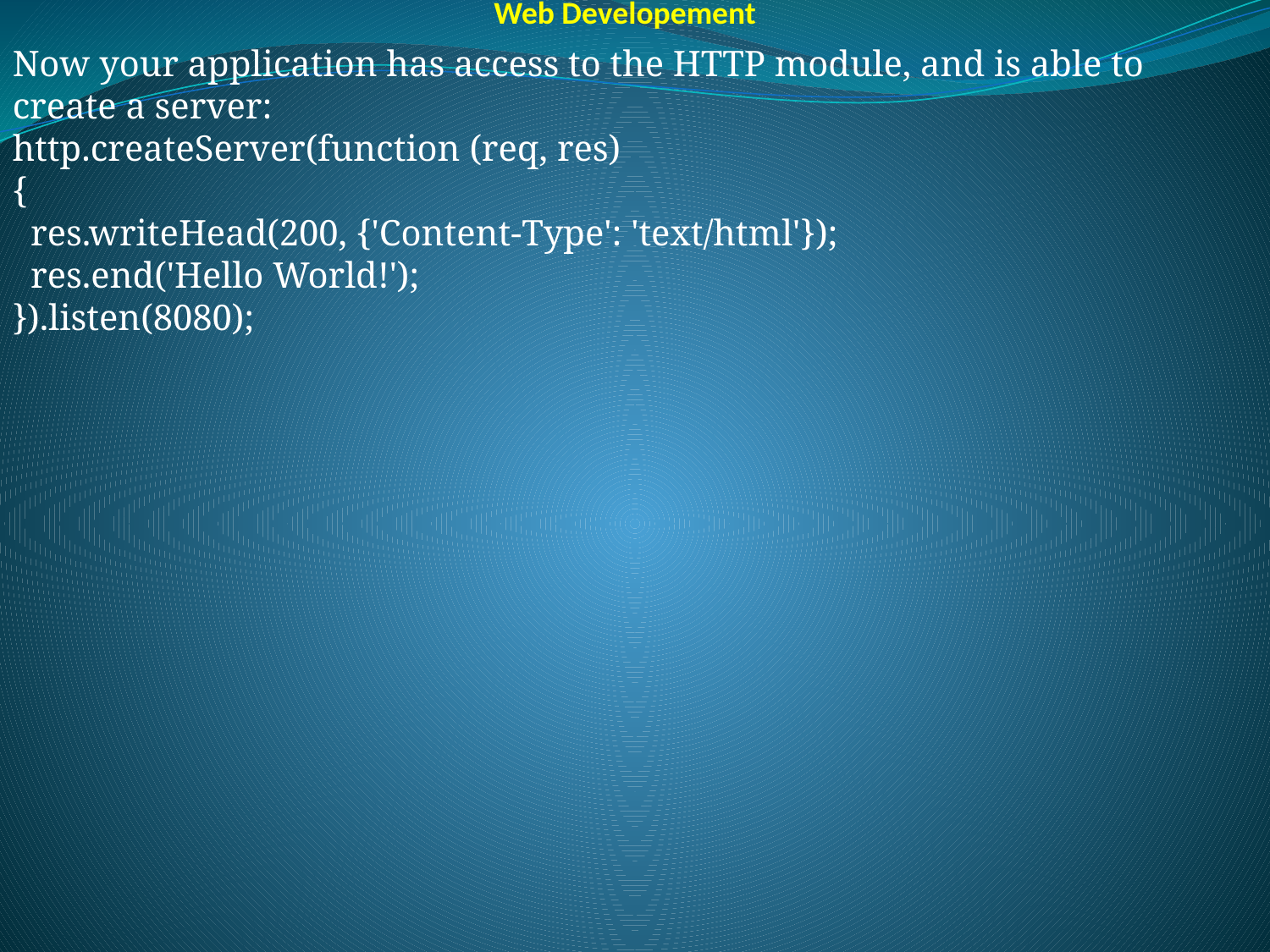

Web Developement
Now your application has access to the HTTP module, and is able to create a server:
http.createServer(function (req, res)
{
  res.writeHead(200, {'Content-Type': 'text/html'});
  res.end('Hello World!');
}).listen(8080);